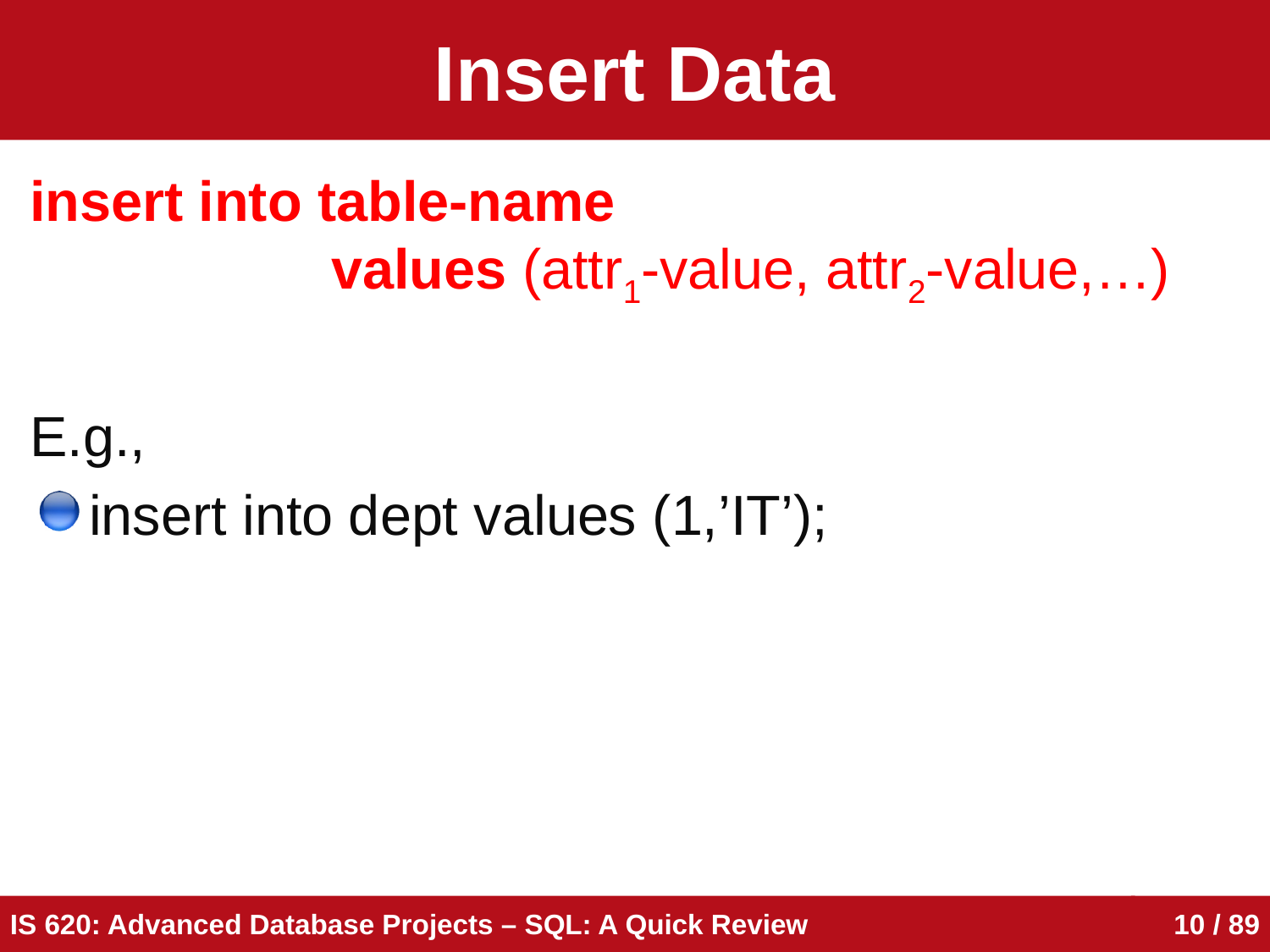

# Insert Data
insert into table-name
		values (attr1-value, attr2-value,…)

E.g.,
insert into dept values (1,’IT’);